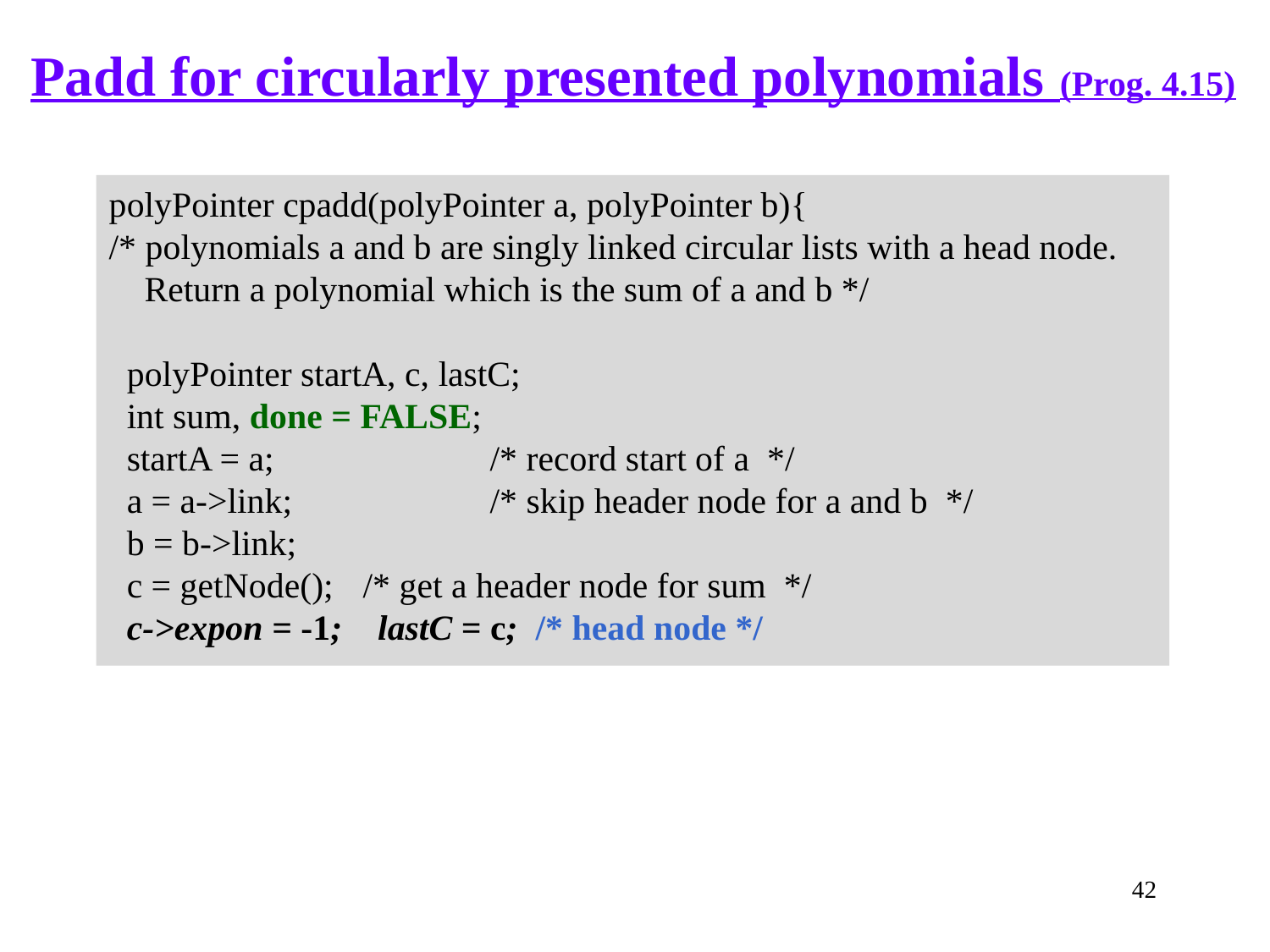

Padd for circularly presented polynomials (Prog. 4.15)
polyPointer cpadd(polyPointer a, polyPointer b){
/* polynomials a and b are singly linked circular lists with a head node.
    Return a polynomial which is the sum of a and b */

  polyPointer startA, c, lastC;
  int sum, done = FALSE;
  startA = a;		/* record start of a  */
  a = a->link;		/* skip header node for a and b  */
  b = b->link;
  c = getNode();	/* get a header node for sum  */
  c->expon = -1;    lastC = c;  /* head node */

42